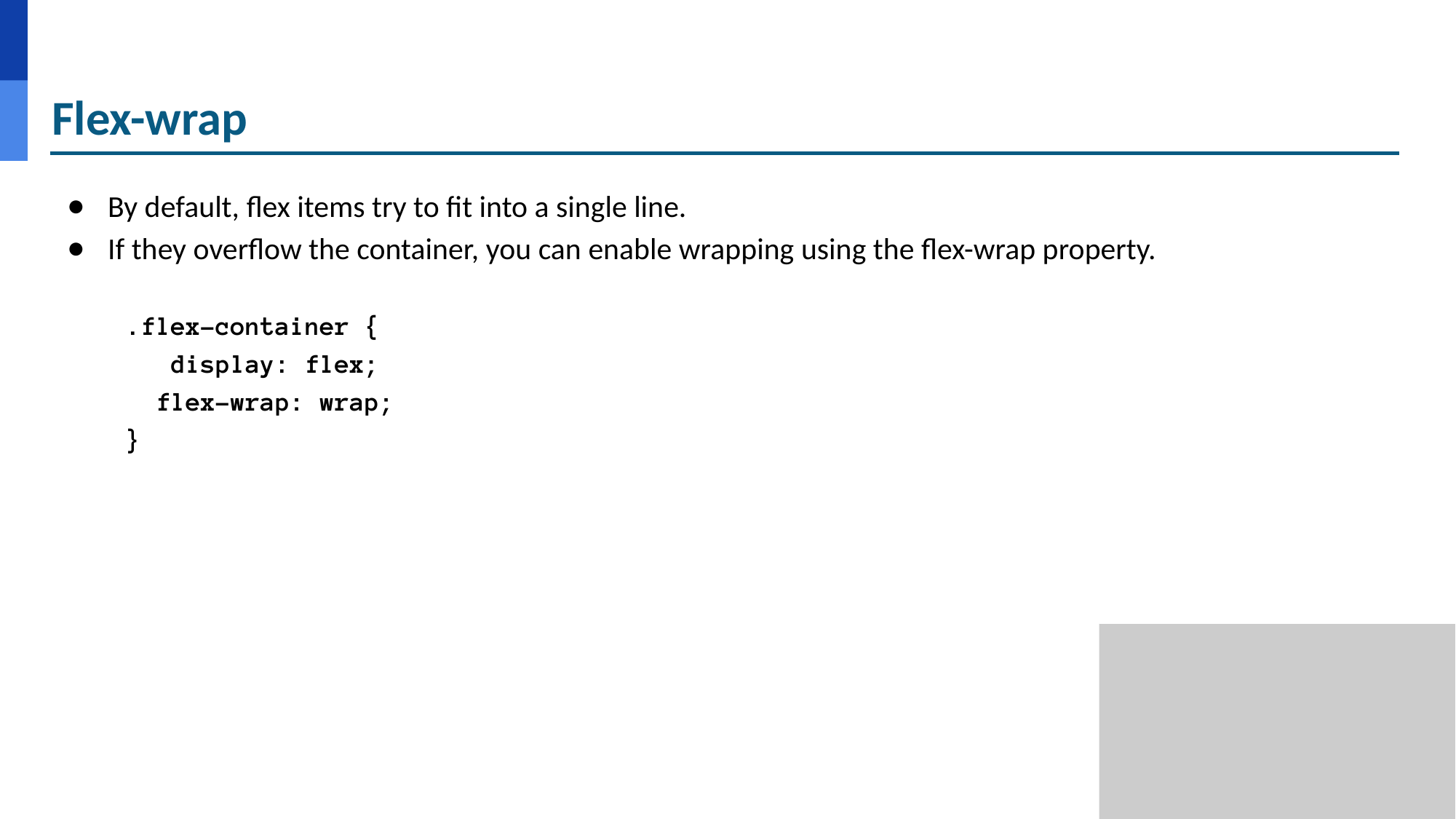

# Flex-wrap
By default, flex items try to fit into a single line.
If they overflow the container, you can enable wrapping using the flex-wrap property.

    .flex-container {
       display: flex;
      flex-wrap: wrap;
    }